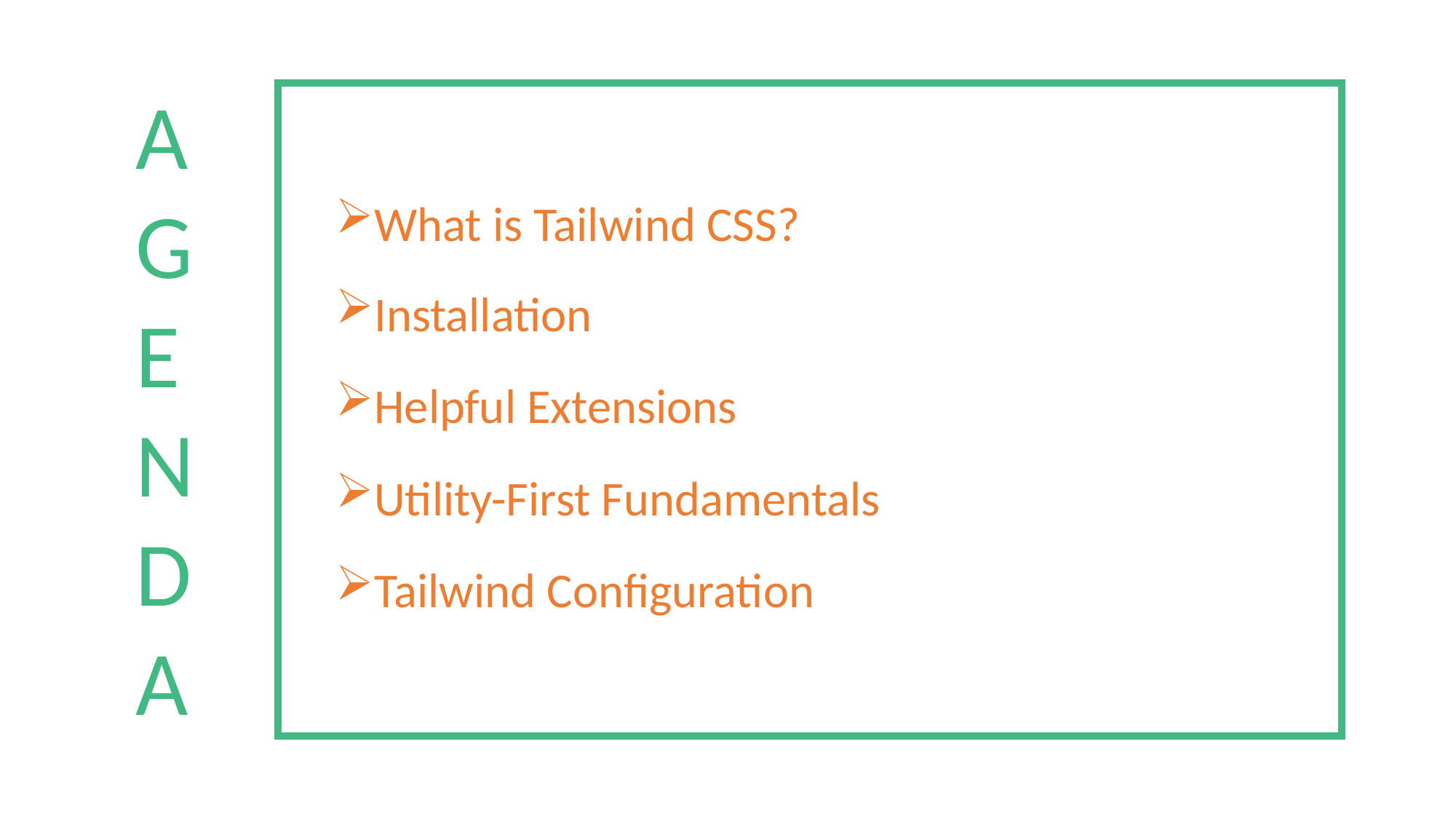

AGENDA

What is Tailwind CSS?
Installation
Helpful Extensions
Utility-First Fundamentals
Tailwind Configuration